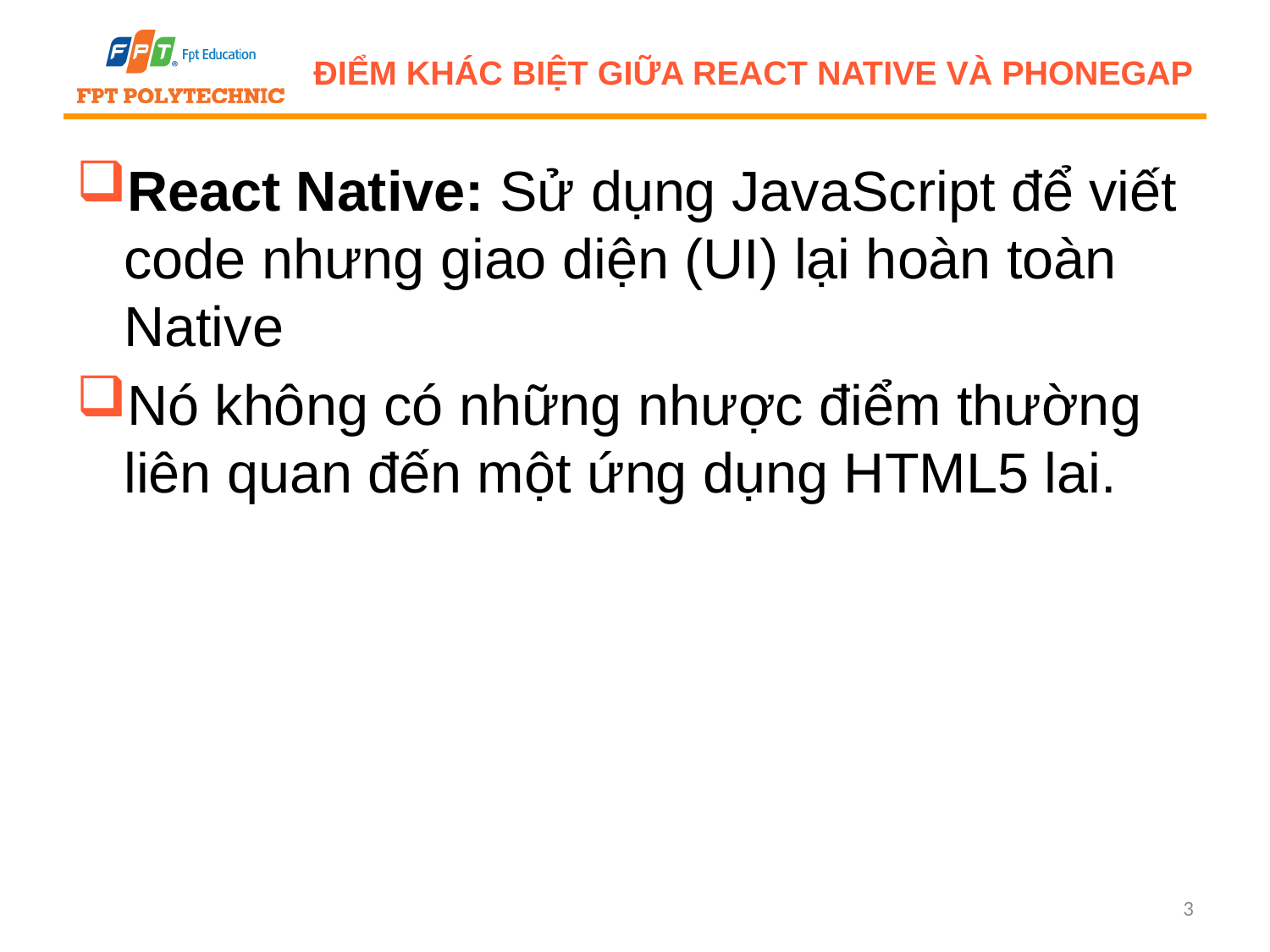

# Điểm khác biệt giữa React Native và Phonegap
React Native: Sử dụng JavaScript để viết code nhưng giao diện (UI) lại hoàn toàn Native
Nó không có những nhược điểm thường liên quan đến một ứng dụng HTML5 lai.
3